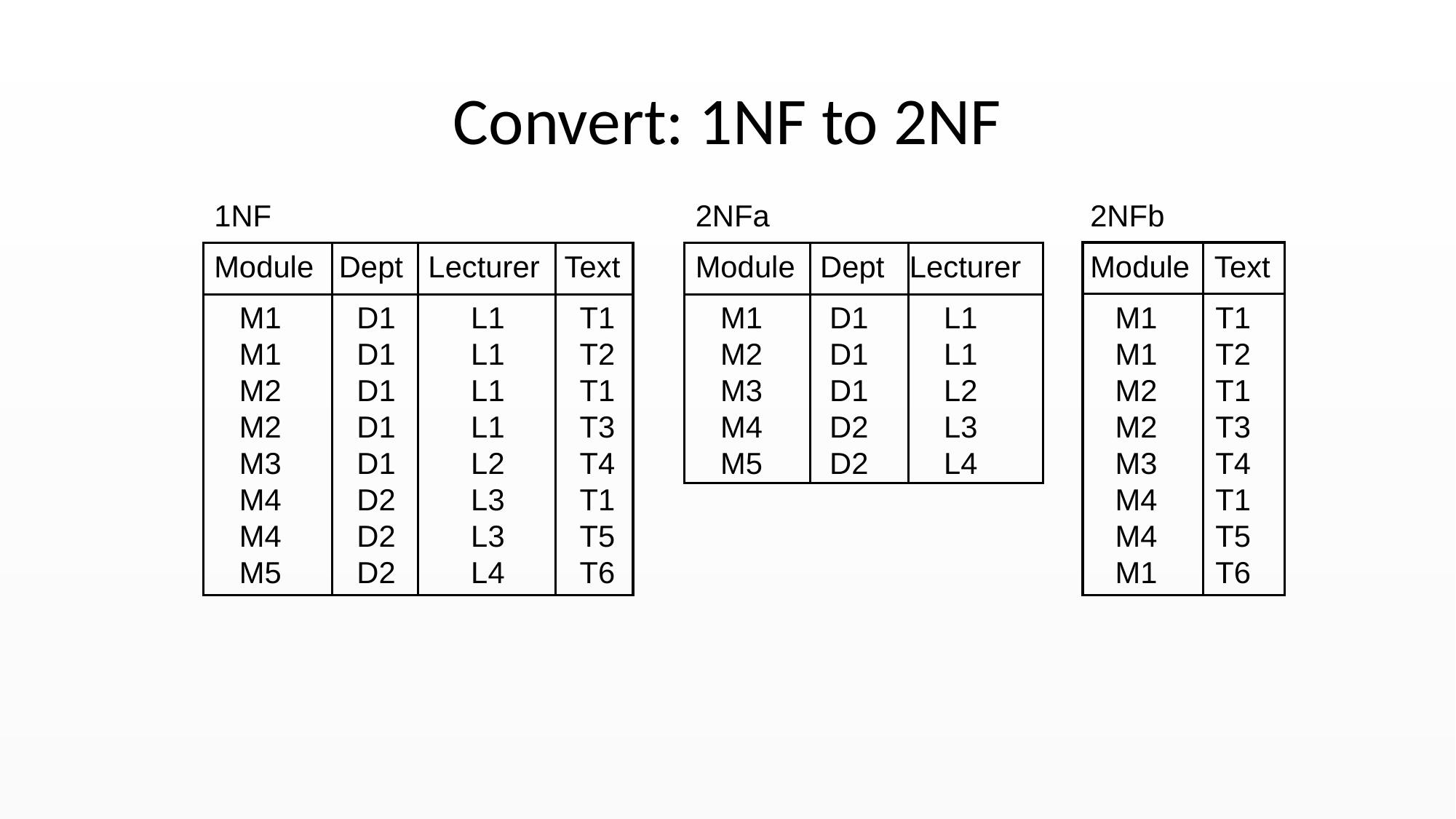

# Convert: 1NF to 2NF
2NFb

Module   Text

   M1       T1
   M1       T2
   M2       T1
   M2       T3
   M3       T4
   M4       T1
   M4       T5
   M1       T6

1NF

Module   Dept   Lecturer   Text

   M1         D1         L1         T1
   M1         D1         L1         T2
   M2         D1         L1         T1
   M2         D1         L1         T3
   M3         D1         L2         T4
   M4         D2         L3         T1
   M4         D2         L3         T5
   M5         D2         L4         T6

2NFa

Module   Dept   Lecturer

   M1        D1         L1
   M2        D1         L1
   M3        D1         L2
   M4        D2         L3
   M5        D2         L4